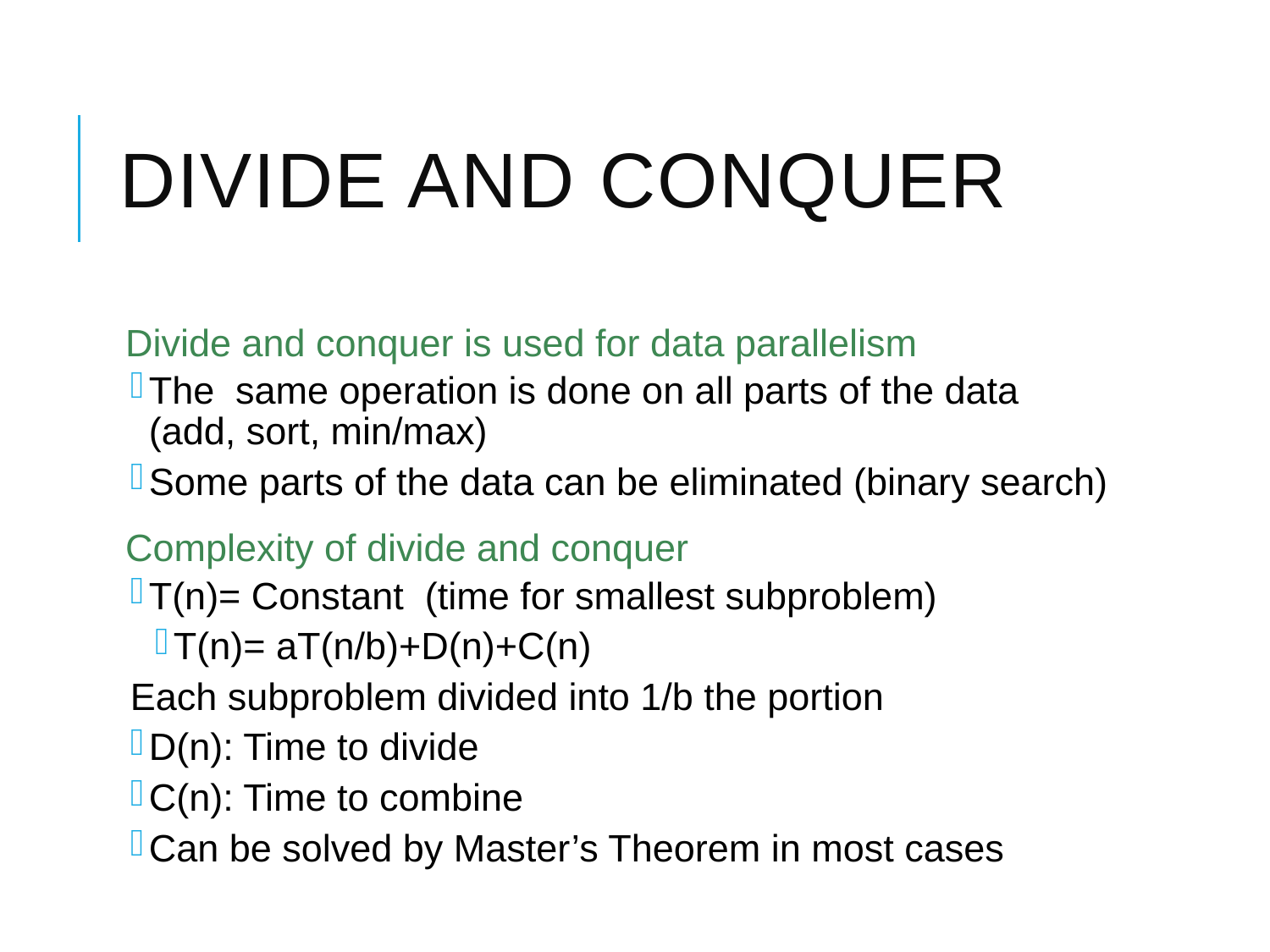

# Divide and Conquer
Divide and conquer is used for data parallelism
The  same operation is done on all parts of the data (add, sort, min/max)
Some parts of the data can be eliminated (binary search)
Complexity of divide and conquer
T(n)= Constant  (time for smallest subproblem)
T(n)= aT(n/b)+D(n)+C(n)
Each subproblem divided into 1/b the portion
D(n): Time to divide
C(n): Time to combine
Can be solved by Master’s Theorem in most cases